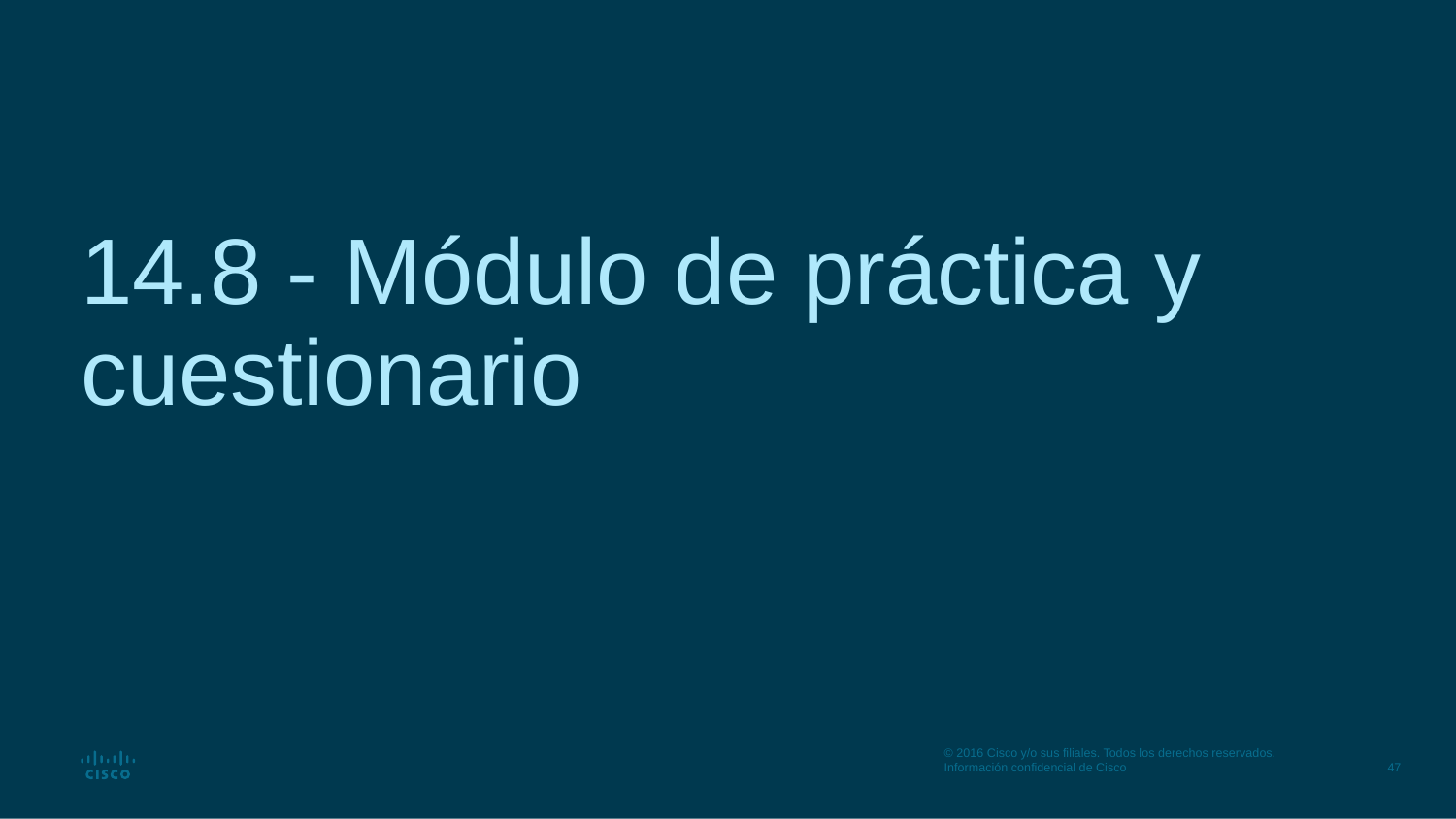

# 14.8 - Módulo de práctica y cuestionario